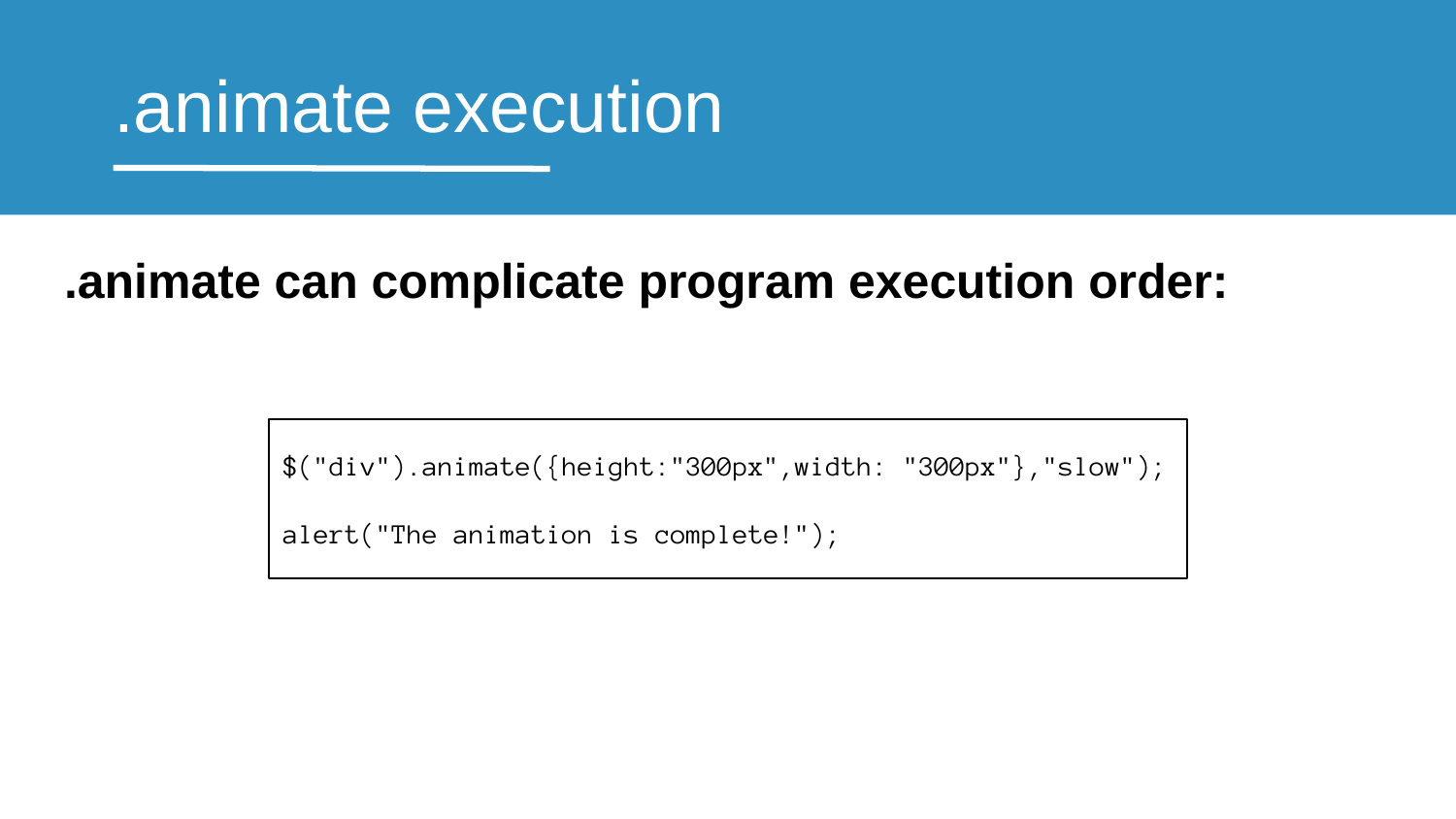

# .animate execution
.animate can complicate program execution order:
$("div").animate({height:"300px",width: "300px"},"slow");

alert("The animation is complete!");